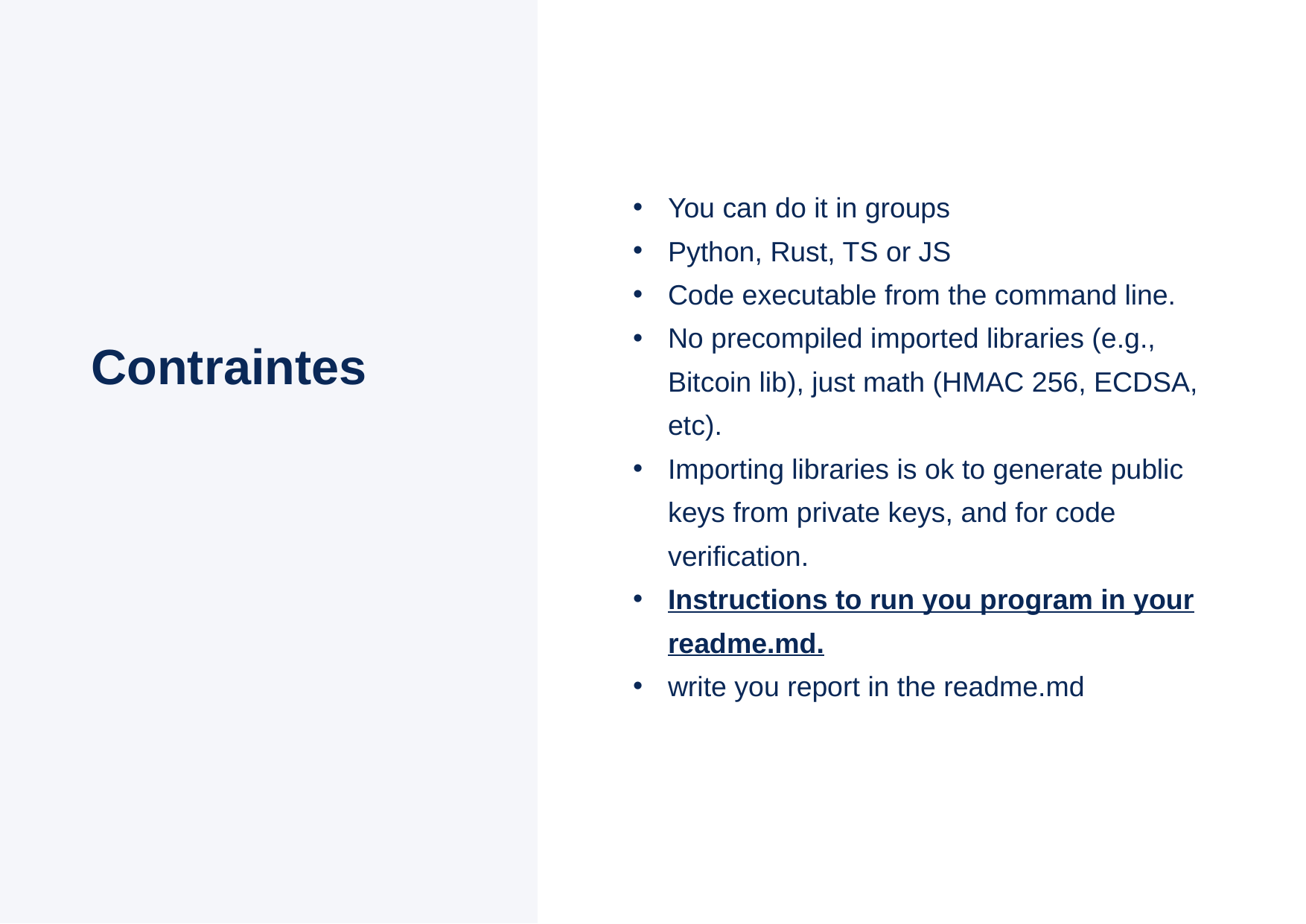

You can do it in groups
Python, Rust, TS or JS
Code executable from the command line.
No precompiled imported libraries (e.g., Bitcoin lib), just math (HMAC 256, ECDSA, etc).
Importing libraries is ok to generate public keys from private keys, and for code verification.
Instructions to run you program in your readme.md.
write you report in the readme.md

Contraintes